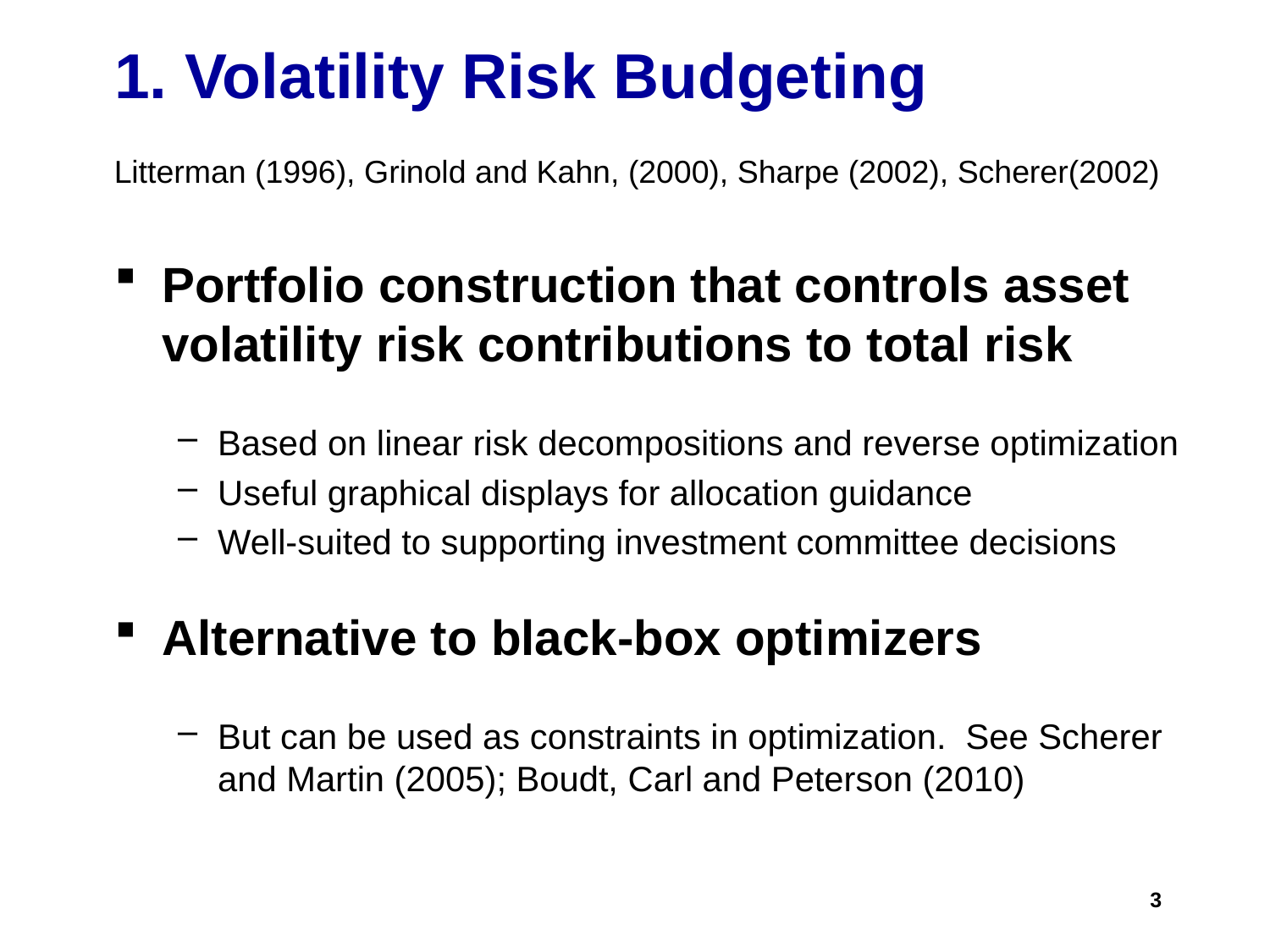

# 1. Volatility Risk Budgeting
Litterman (1996), Grinold and Kahn, (2000), Sharpe (2002), Scherer(2002)
Portfolio construction that controls asset volatility risk contributions to total risk

Based on linear risk decompositions and reverse optimization
Useful graphical displays for allocation guidance
Well-suited to supporting investment committee decisions

Alternative to black-box optimizers

But can be used as constraints in optimization.  See Scherer and Martin (2005); Boudt, Carl and Peterson (2010)
3